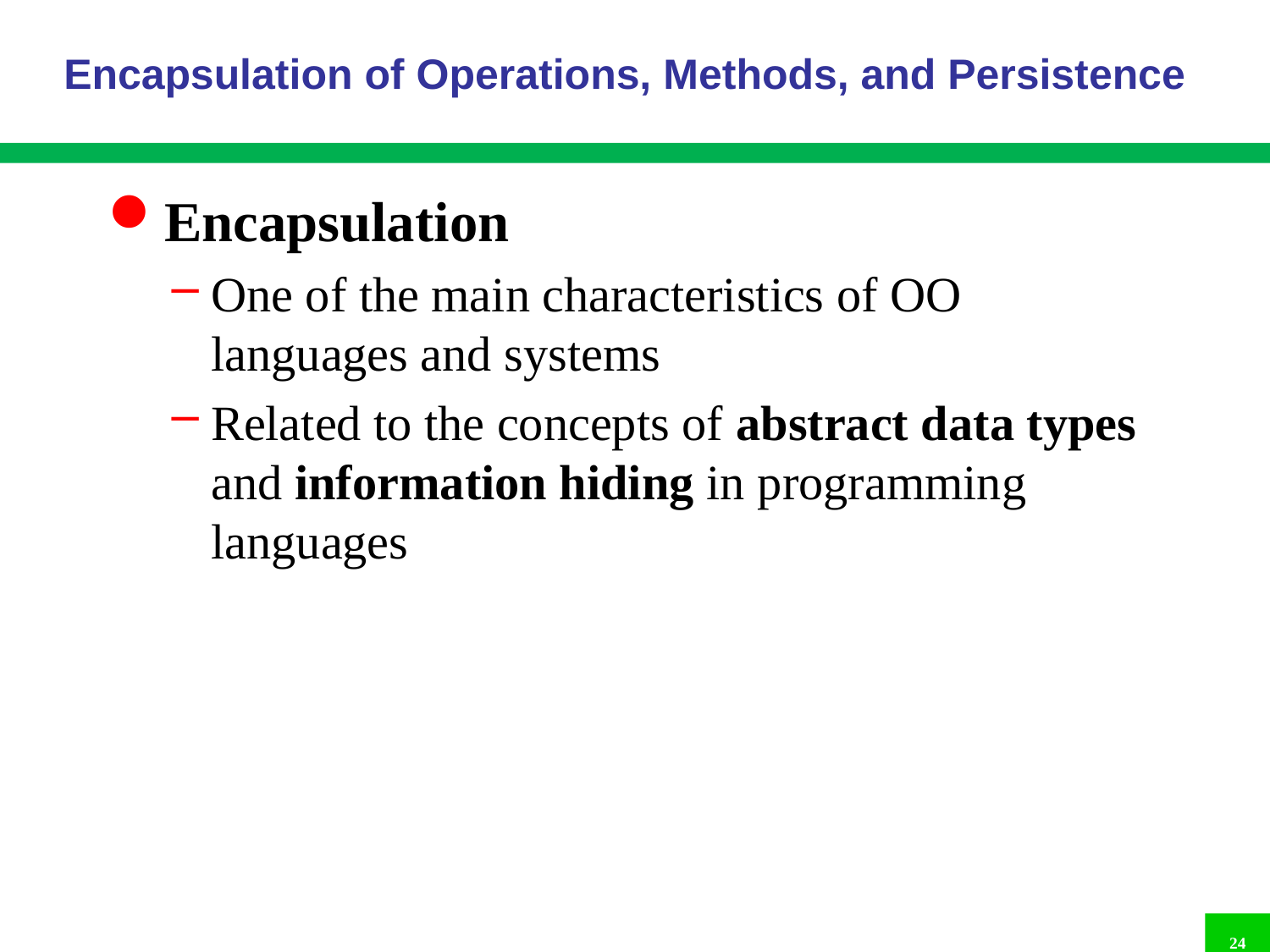

# Encapsulation of Operations, Methods, and Persistence
Encapsulation
One of the main characteristics of OO languages and systems
Related to the concepts of abstract data types and information hiding in programming languages

24